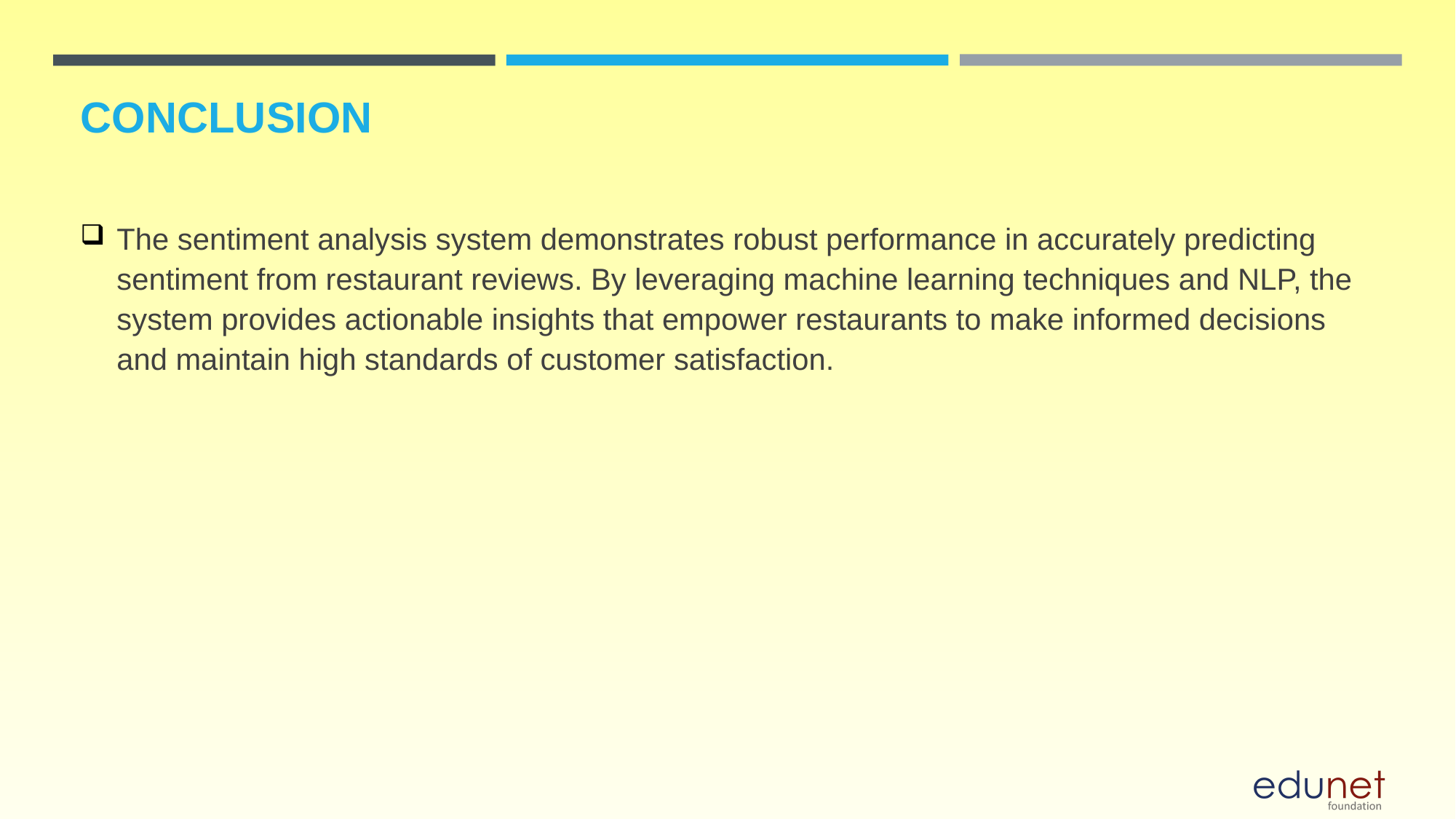

# Conclusion
The sentiment analysis system demonstrates robust performance in accurately predicting sentiment from restaurant reviews. By leveraging machine learning techniques and NLP, the system provides actionable insights that empower restaurants to make informed decisions and maintain high standards of customer satisfaction.